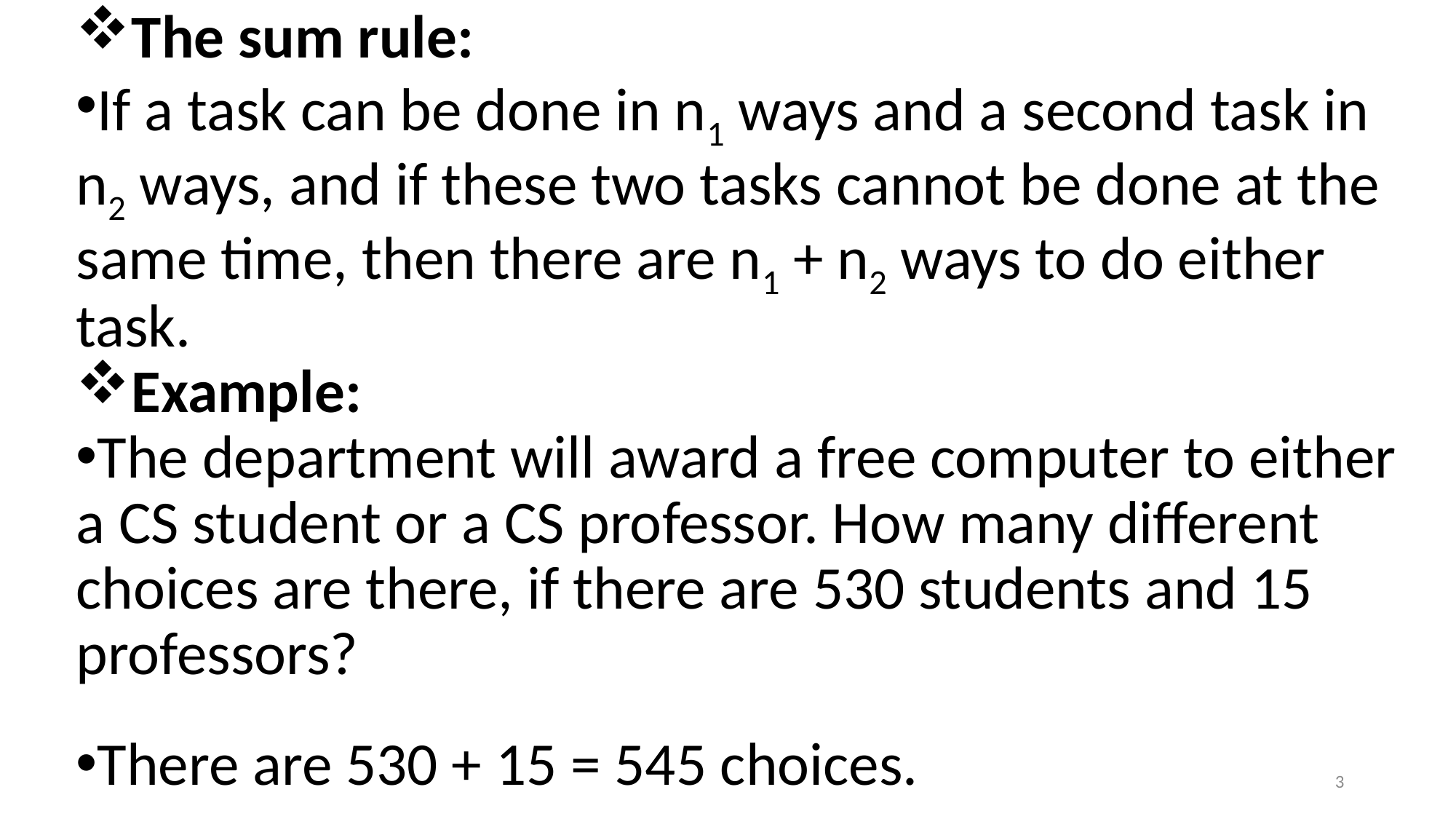

The sum rule:
If a task can be done in n1 ways and a second task in n2 ways, and if these two tasks cannot be done at the same time, then there are n1 + n2 ways to do either task.
Example:
The department will award a free computer to either a CS student or a CS professor. How many different choices are there, if there are 530 students and 15 professors?

There are 530 + 15 = 545 choices.

3